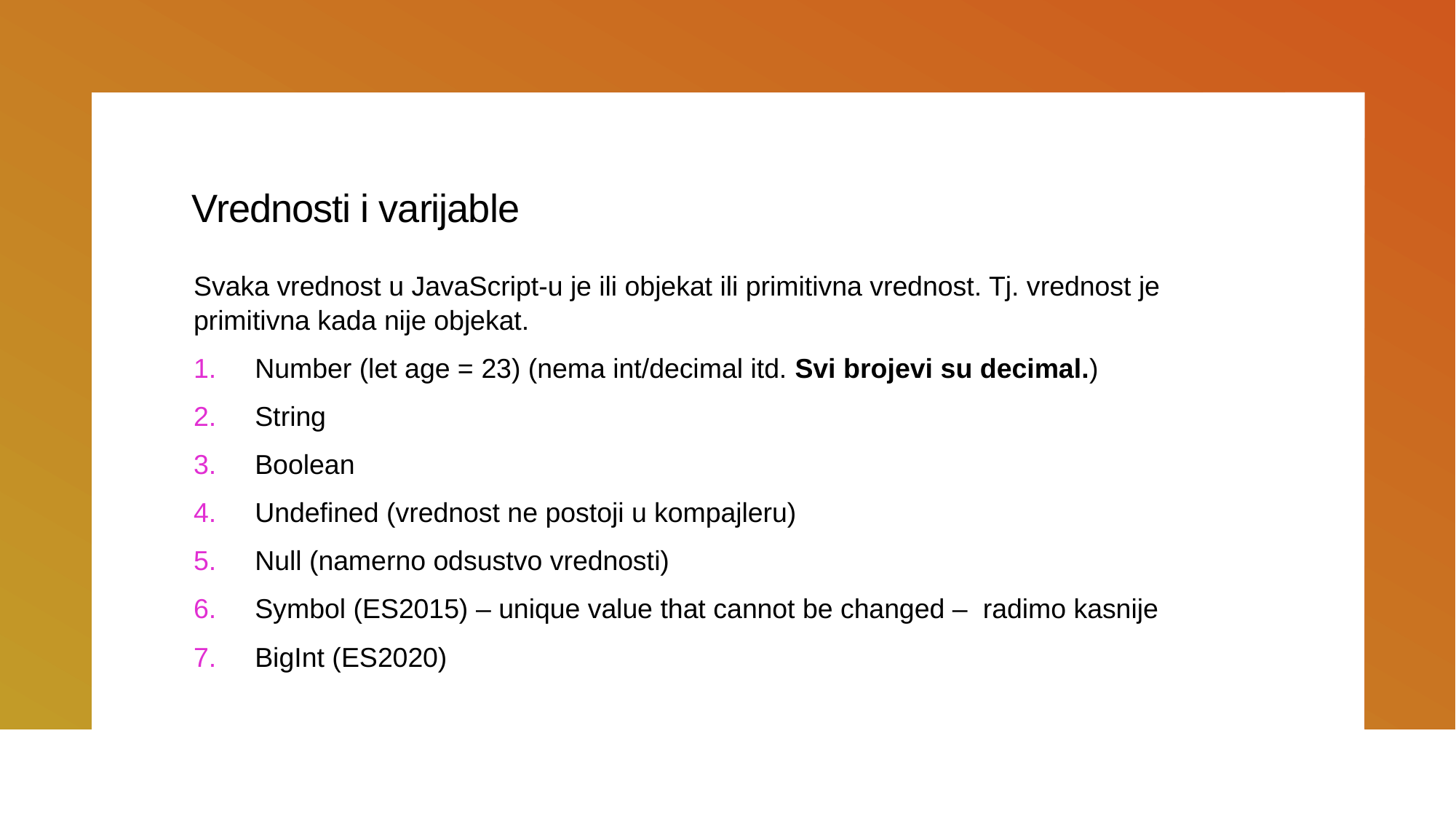

# Vrednosti i varijable
Svaka vrednost u JavaScript-u je ili objekat ili primitivna vrednost. Tj. vrednost je primitivna kada nije objekat.
Number (let age = 23) (nema int/decimal itd. Svi brojevi su decimal.)
String
Boolean
Undefined (vrednost ne postoji u kompajleru)
Null (namerno odsustvo vrednosti)
Symbol (ES2015) – unique value that cannot be changed –  radimo kasnije
BigInt (ES2020)